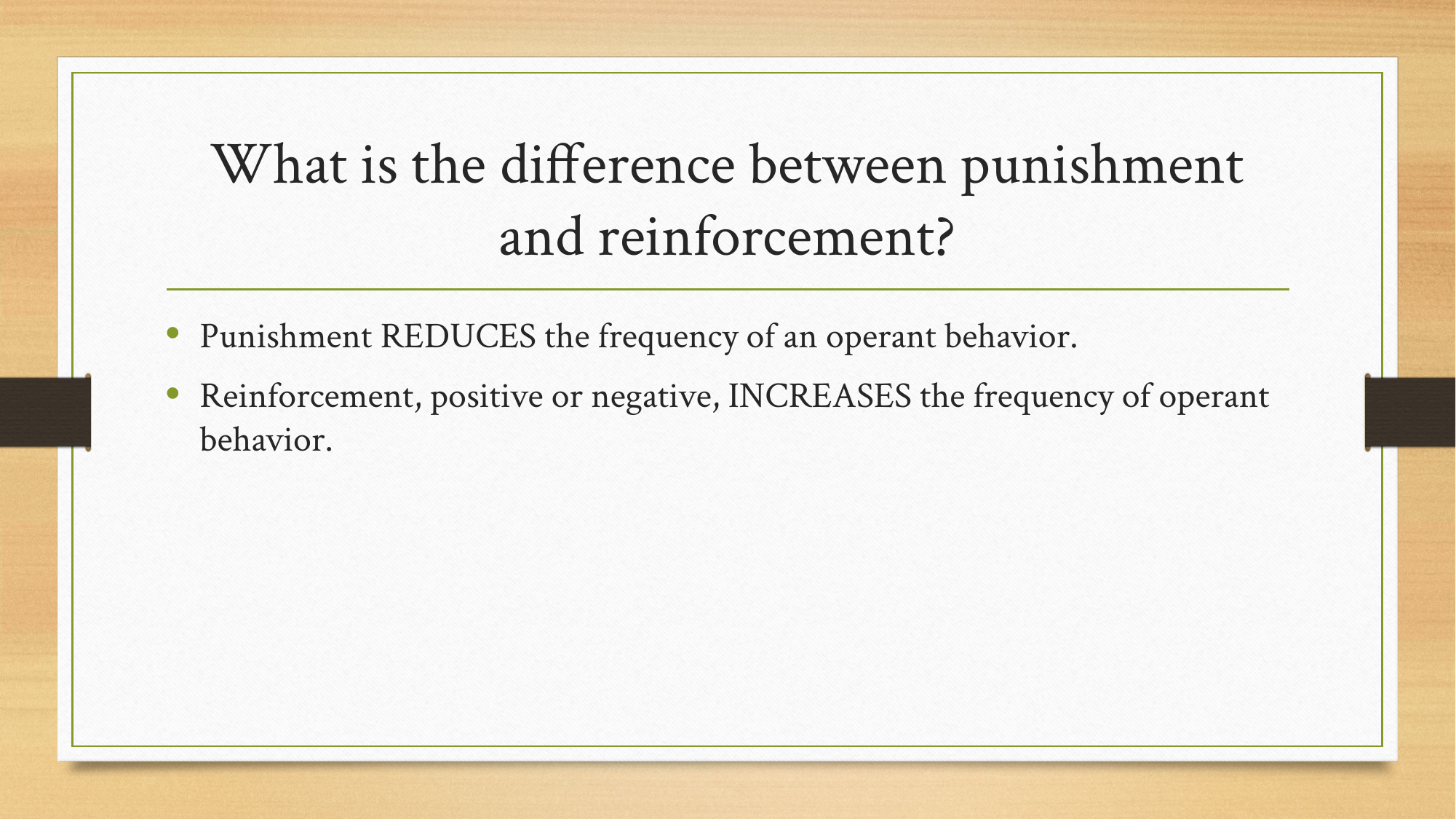

# What is the difference between punishment and reinforcement?
Punishment REDUCES the frequency of an operant behavior.
Reinforcement, positive or negative, INCREASES the frequency of operant behavior.